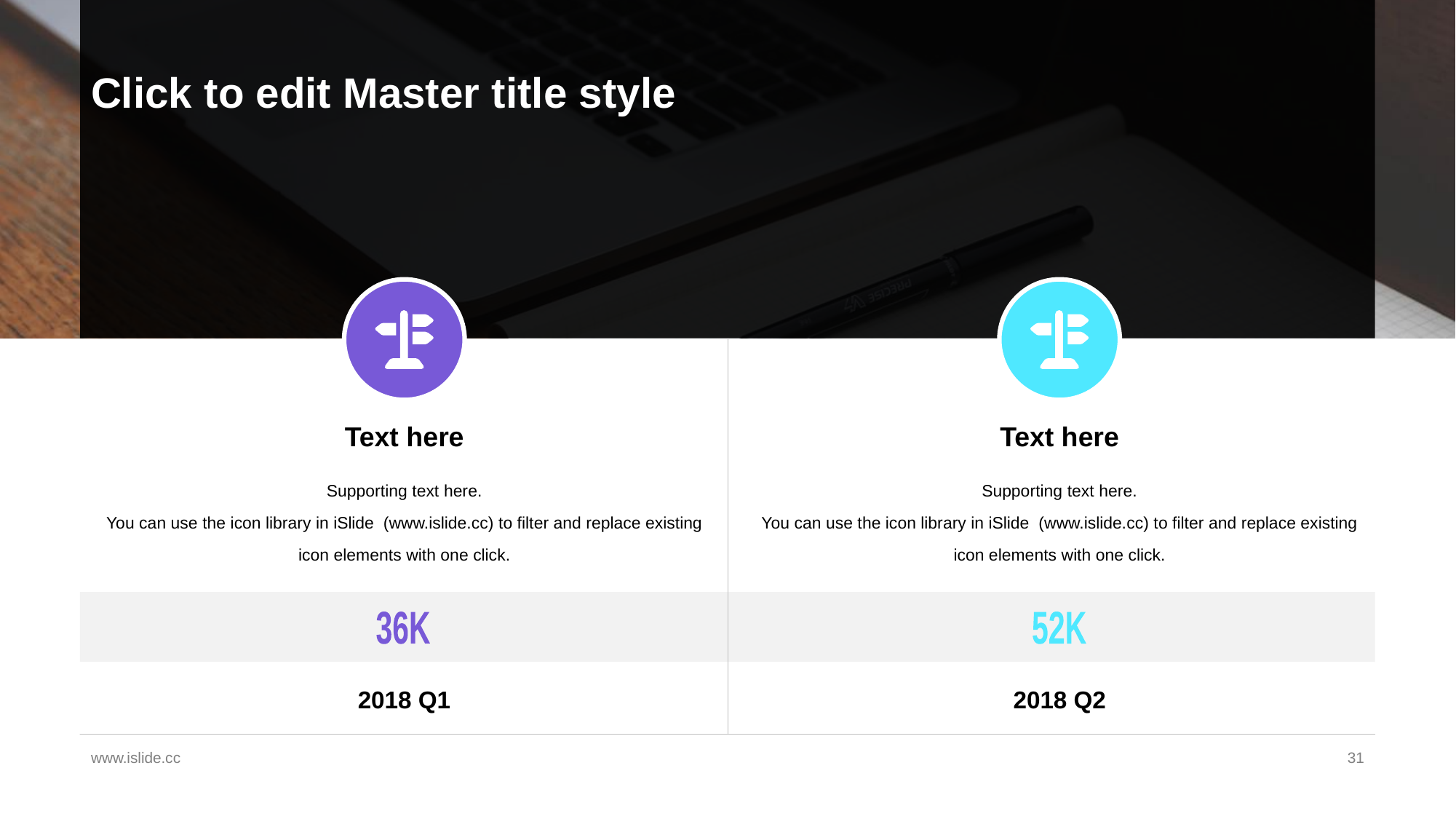

Text here
Supporting text here.
You can use the icon library in iSlide  (www.islide.cc) to filter and replace existing icon elements with one click.
Text here
Supporting text here.
You can use the icon library in iSlide  (www.islide.cc) to filter and replace existing icon elements with one click.

36K
2018 Q1
52K
2018 Q2
# Click to edit Master title style
www.islide.cc
31